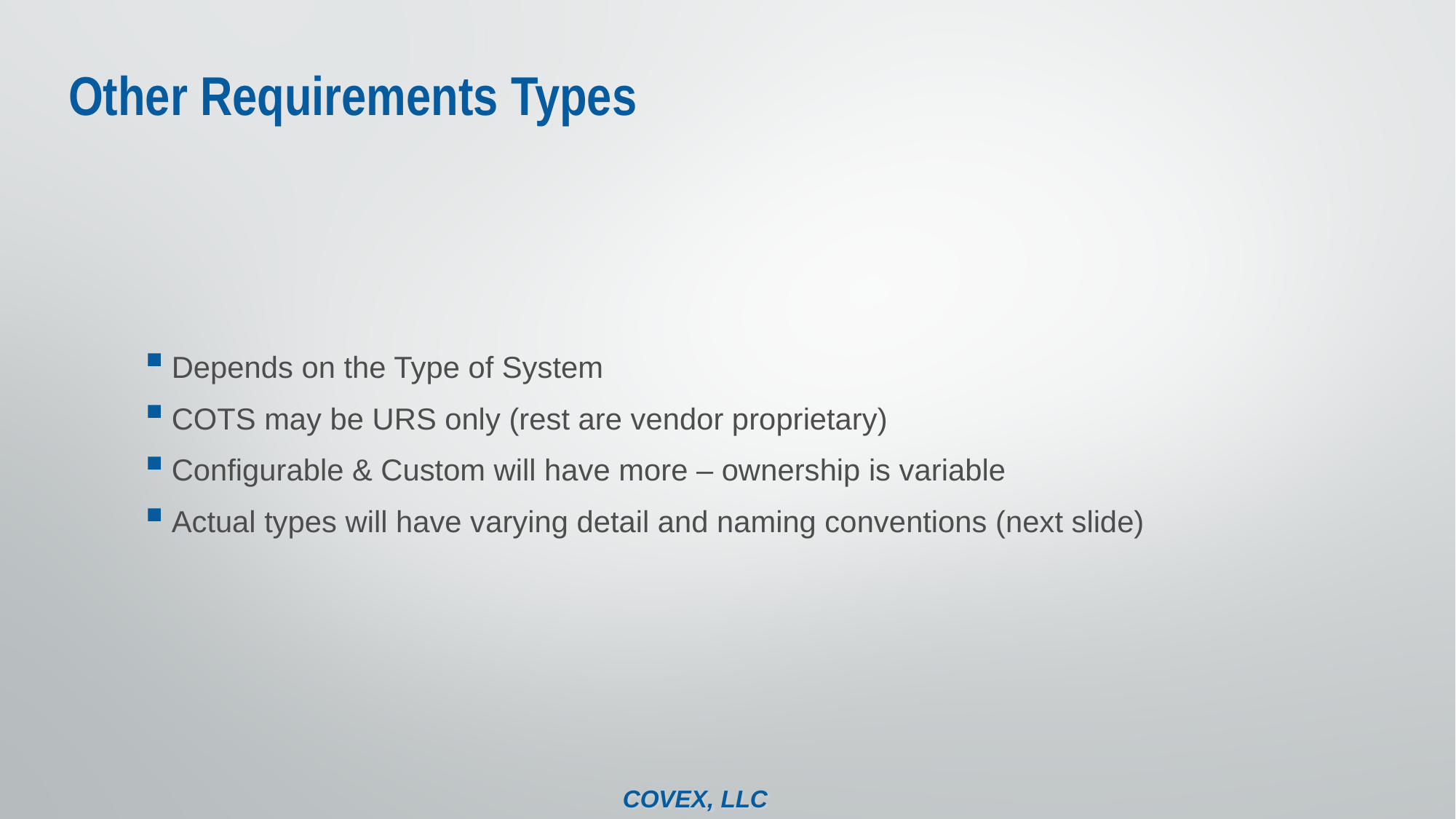

# Other Requirements Types
Depends on the Type of System
COTS may be URS only (rest are vendor proprietary)
Configurable & Custom will have more – ownership is variable
Actual types will have varying detail and naming conventions (next slide)